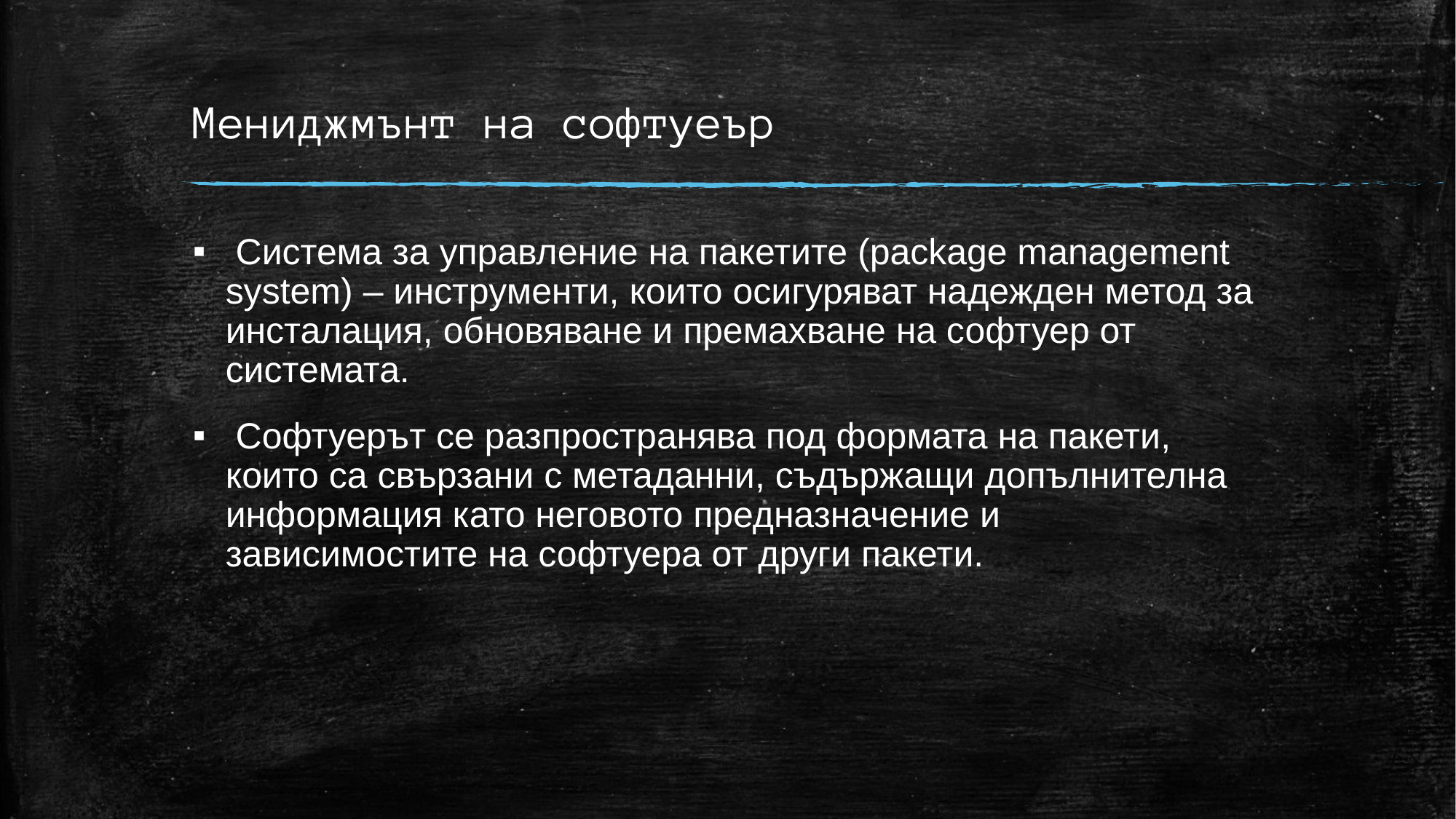

# Мениджмънт на софтуеър
 Система за управление на пакетите (package management system) – инструменти, които осигуряват надежден метод за инсталация, обновяване и премахване на софтуер от системата.
 Софтуерът се разпространява под формата на пакети, които са свързани с метаданни, съдържащи допълнителна информация като неговото предназначение и зависимостите на софтуера от други пакети.